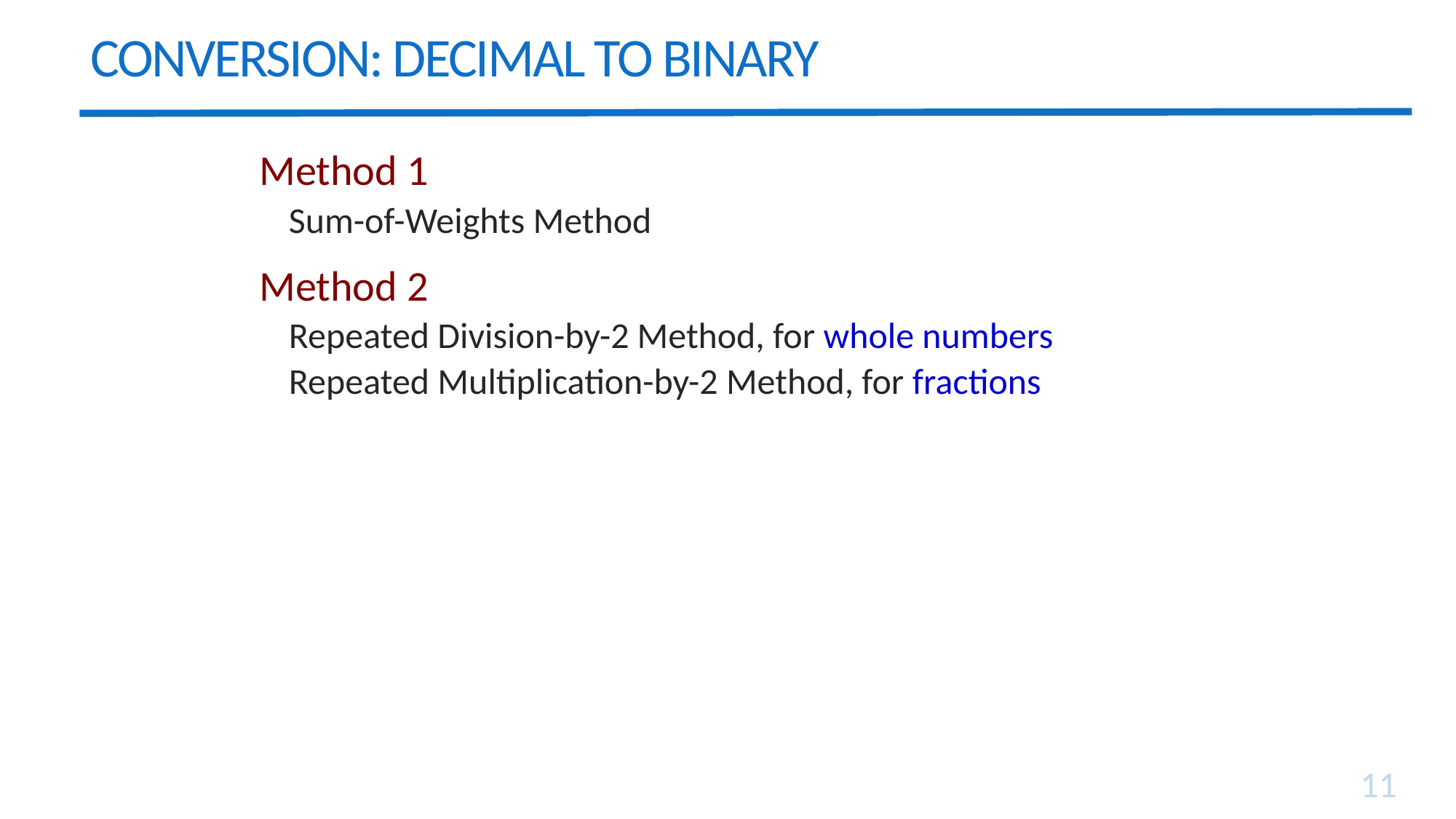

# CONVERSION: DECIMAL TO BINARY
Method 1
Sum-of-Weights Method
Method 2
Repeated Division-by-2 Method, for whole numbers
Repeated Multiplication-by-2 Method, for fractions
11